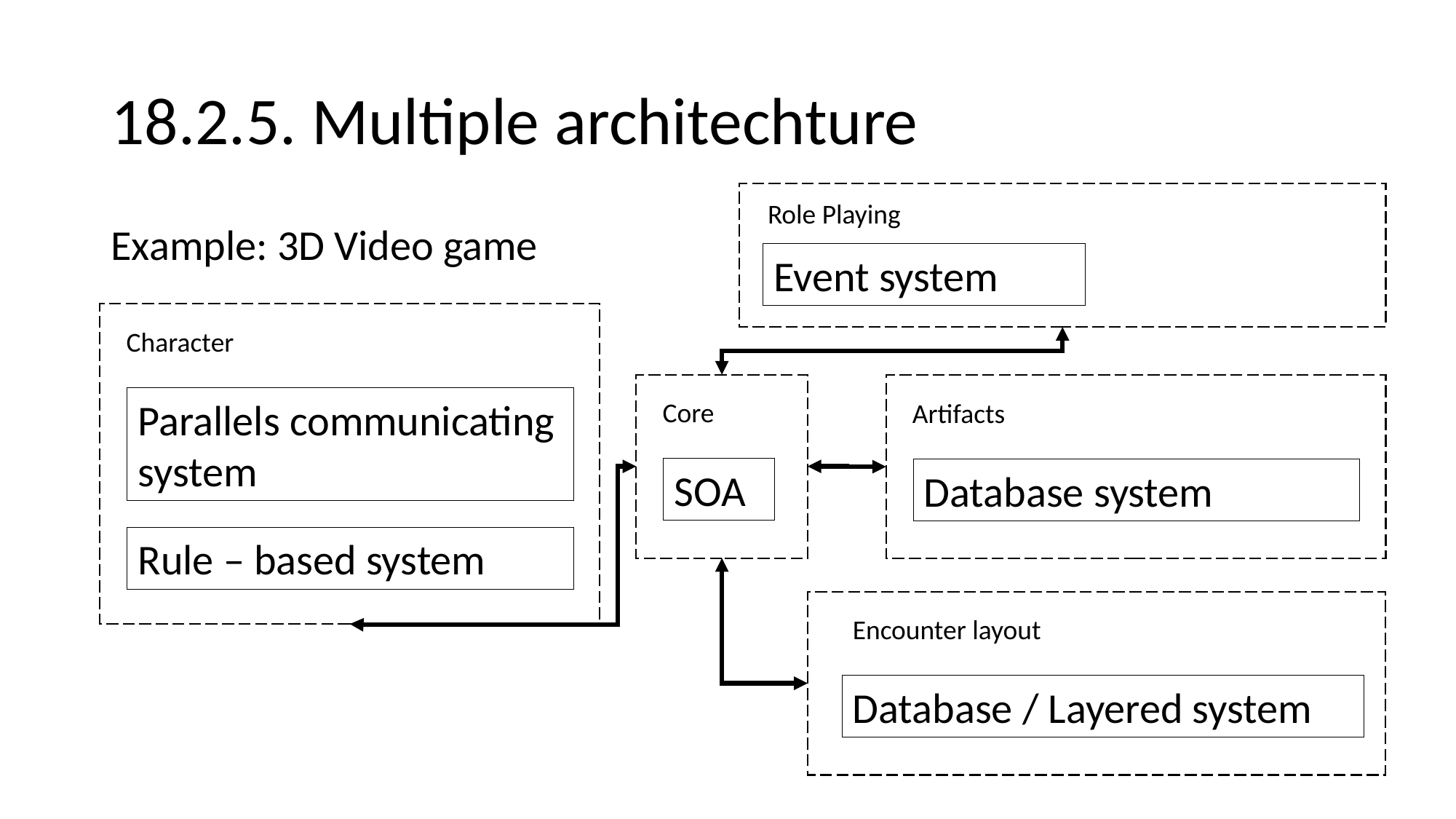

# 18.2.5. Multiple architechture

Role Playing
Example: 3D Video game
Event system

Character

Parallels communicating system
Core
Artifacts
SOA
Database system
Rule – based system

Encounter layout
Database / Layered system